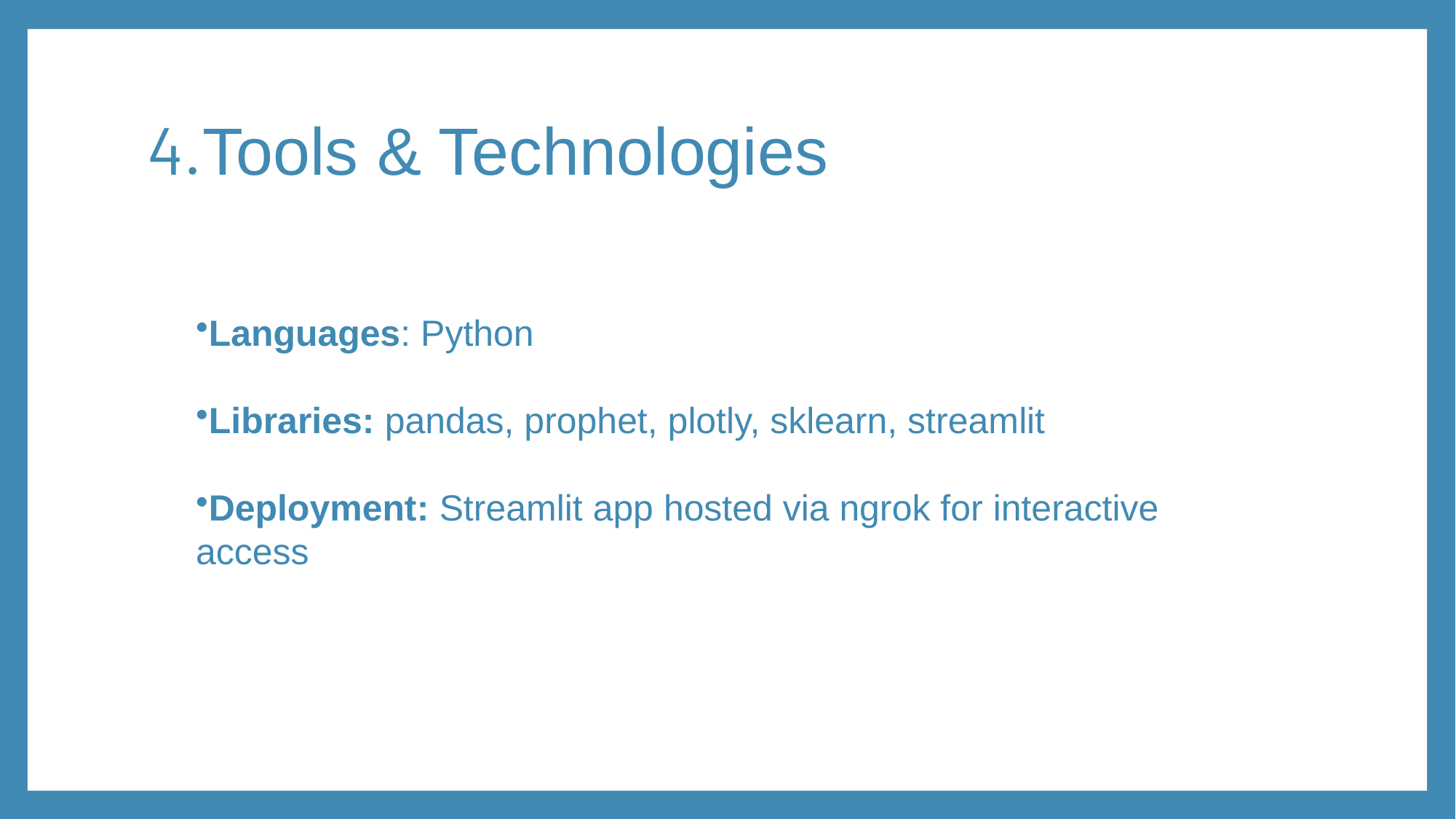

# 4.Tools & Technologies
Languages: Python

Libraries: pandas, prophet, plotly, sklearn, streamlit

Deployment: Streamlit app hosted via ngrok for interactive access